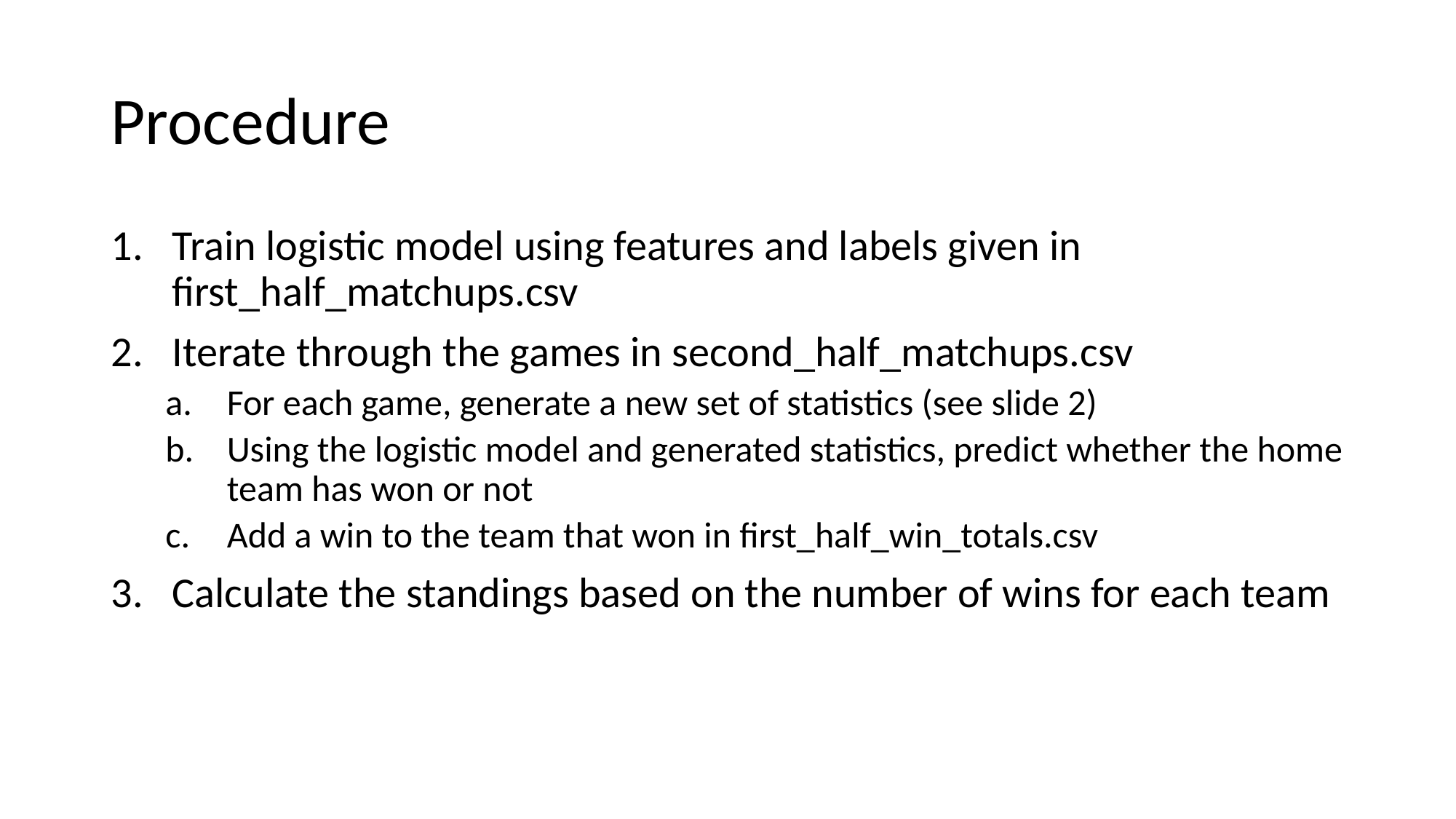

# Procedure
Train logistic model using features and labels given in first_half_matchups.csv
Iterate through the games in second_half_matchups.csv
For each game, generate a new set of statistics (see slide 2)
Using the logistic model and generated statistics, predict whether the home team has won or not
Add a win to the team that won in first_half_win_totals.csv
Calculate the standings based on the number of wins for each team